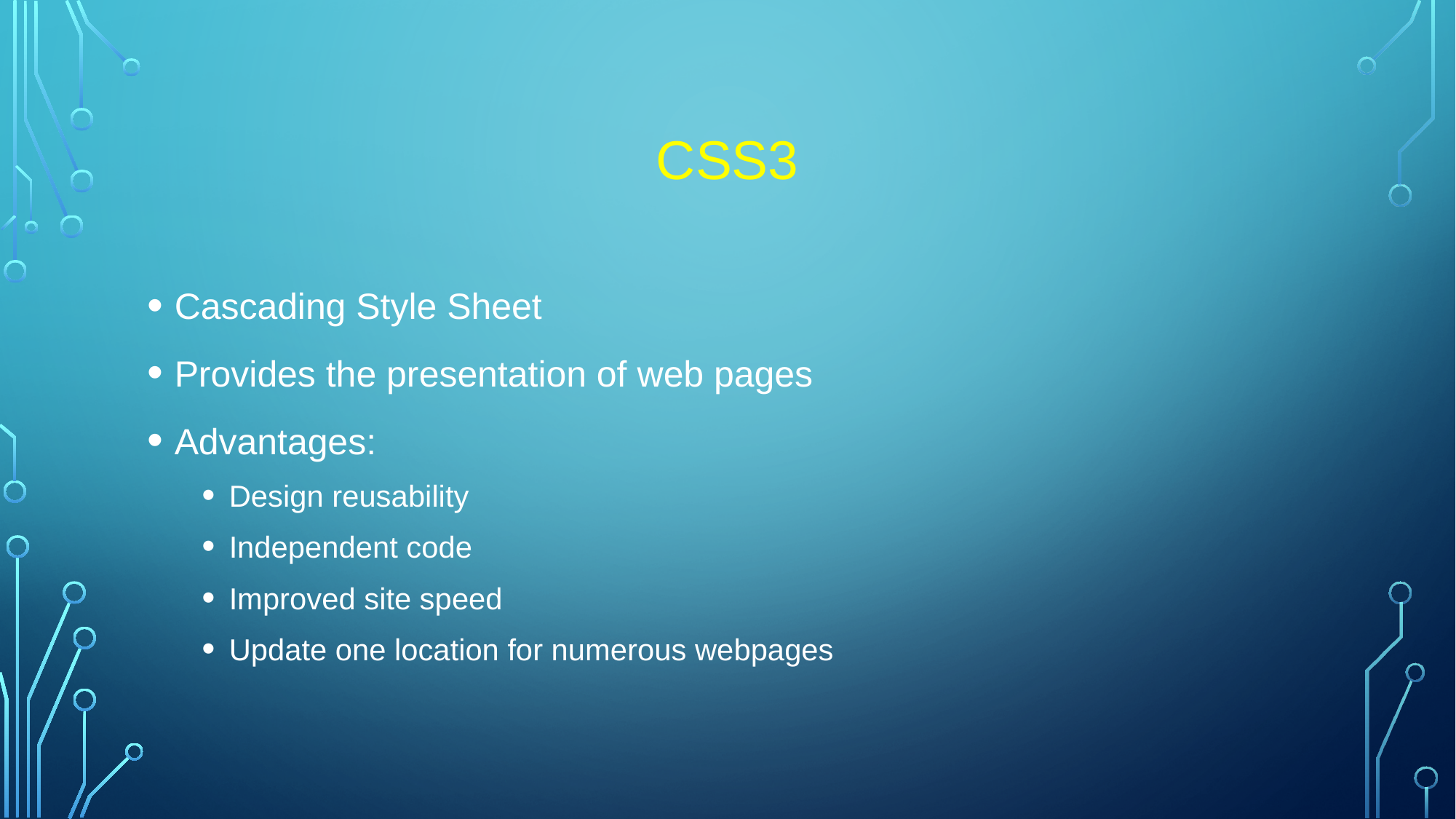

# CSS3
Cascading Style Sheet
Provides the presentation of web pages
Advantages:
Design reusability
Independent code
Improved site speed
Update one location for numerous webpages